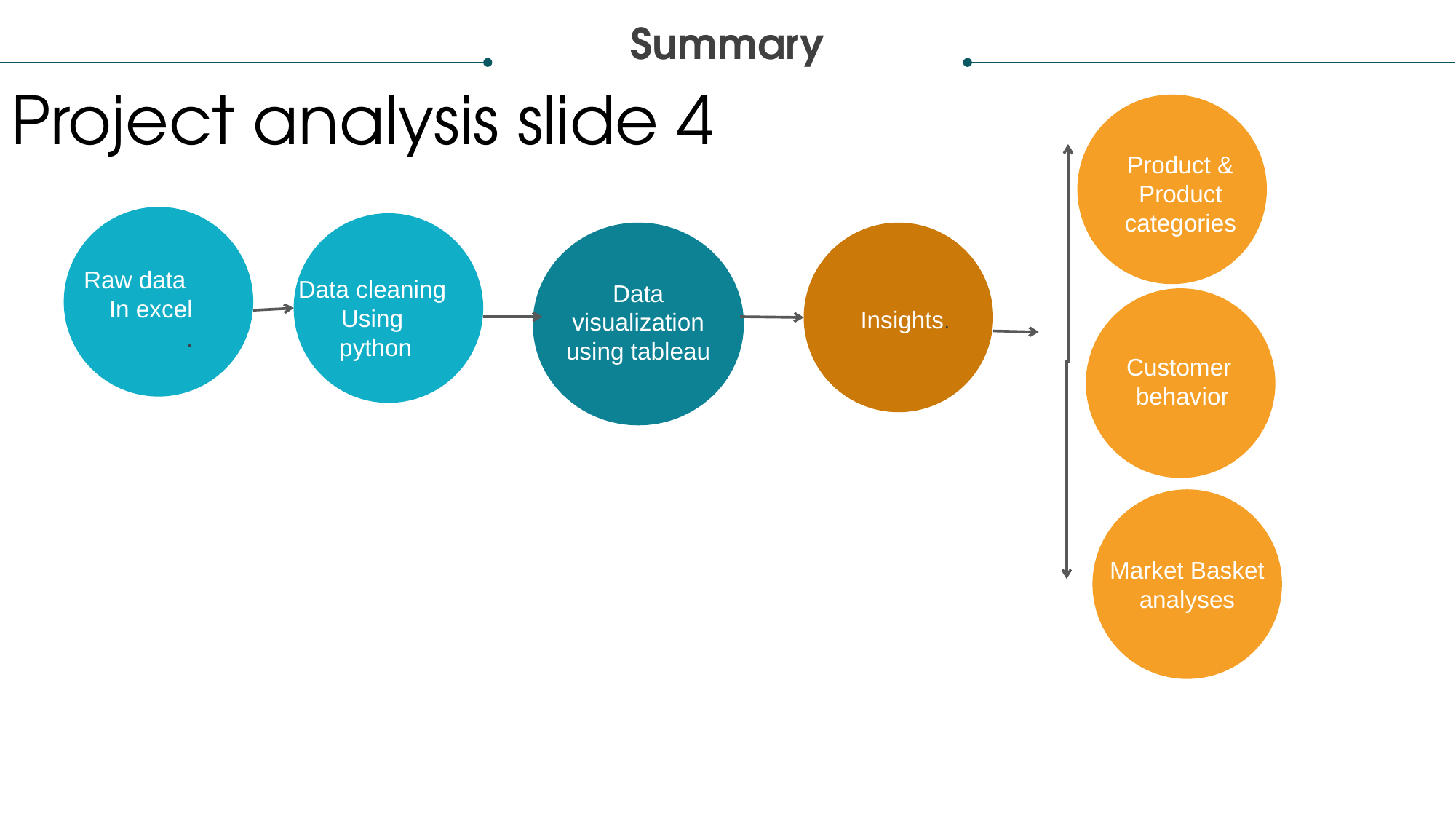

Summary
Project analysis slide 4

Product &
Product categories

Raw data
In excel
.
Data cleaning
Using
python
Data visualization using tableau

Insights.
Customer
behavior
Project Objectives
Implementation Plan

Customer Objectives
Market Basket
analyses